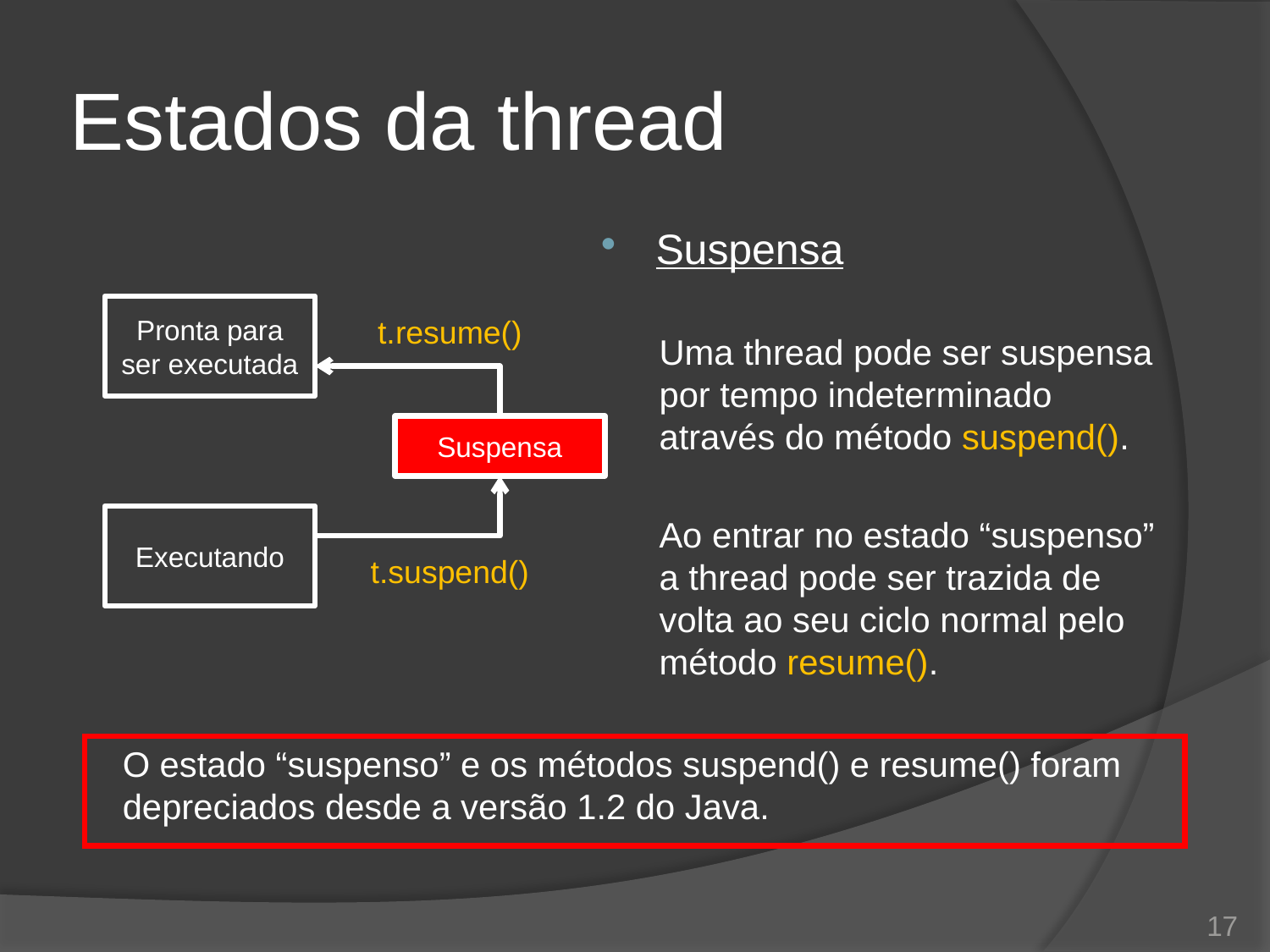

# Estados da thread
Suspensa

Uma thread pode ser suspensa por tempo indeterminado através do método suspend().

Ao entrar no estado “suspenso” a thread pode ser trazida de volta ao seu ciclo normal pelo método resume().
Pronta para
ser executada
t.resume()
Suspensa
Executando
t.suspend()
O estado “suspenso” e os métodos suspend() e resume() foram depreciados desde a versão 1.2 do Java.
17